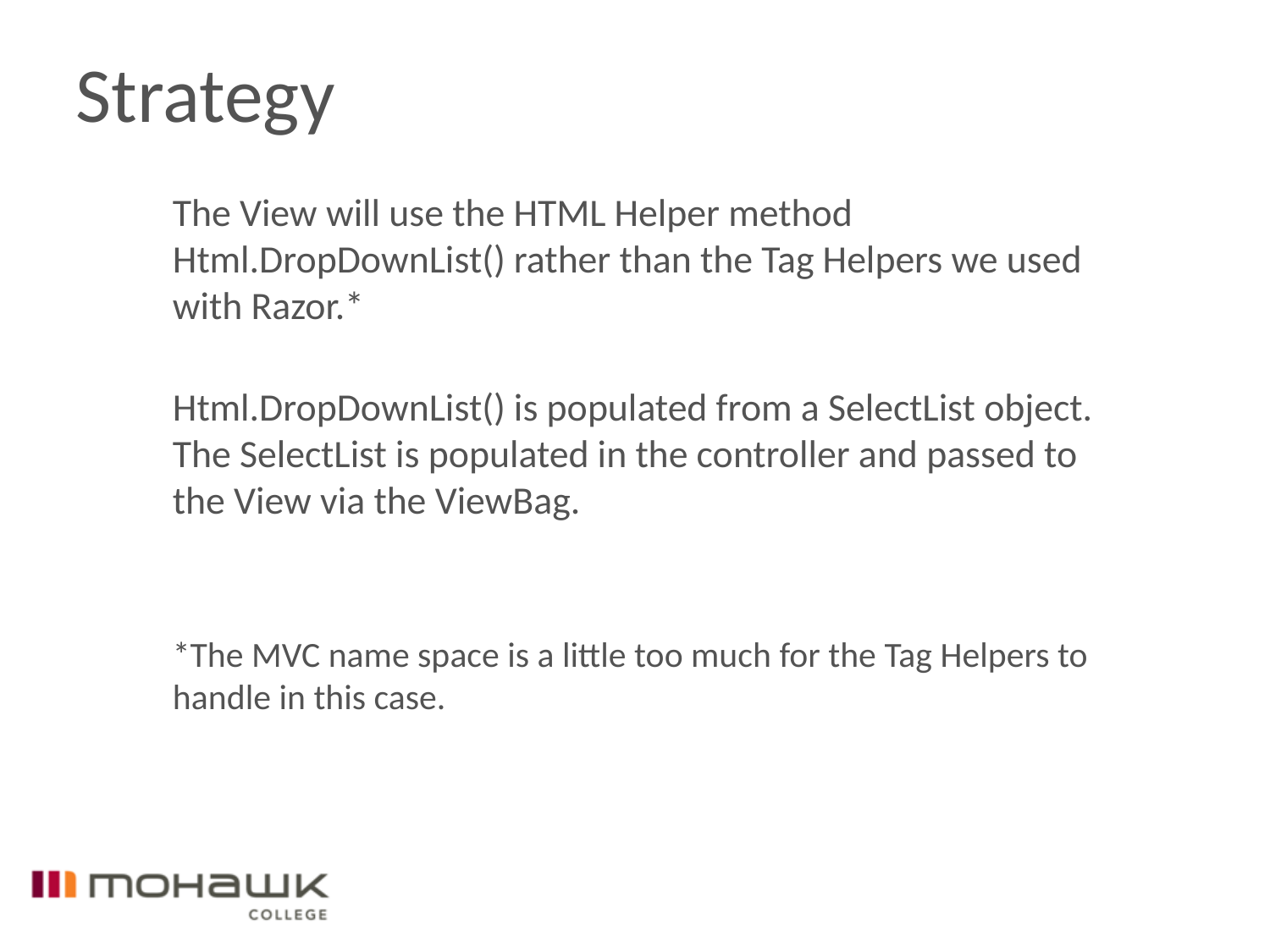

# Strategy
The View will use the HTML Helper method Html.DropDownList() rather than the Tag Helpers we used with Razor.*

Html.DropDownList() is populated from a SelectList object.  The SelectList is populated in the controller and passed to the View via the ViewBag.

*The MVC name space is a little too much for the Tag Helpers to handle in this case.